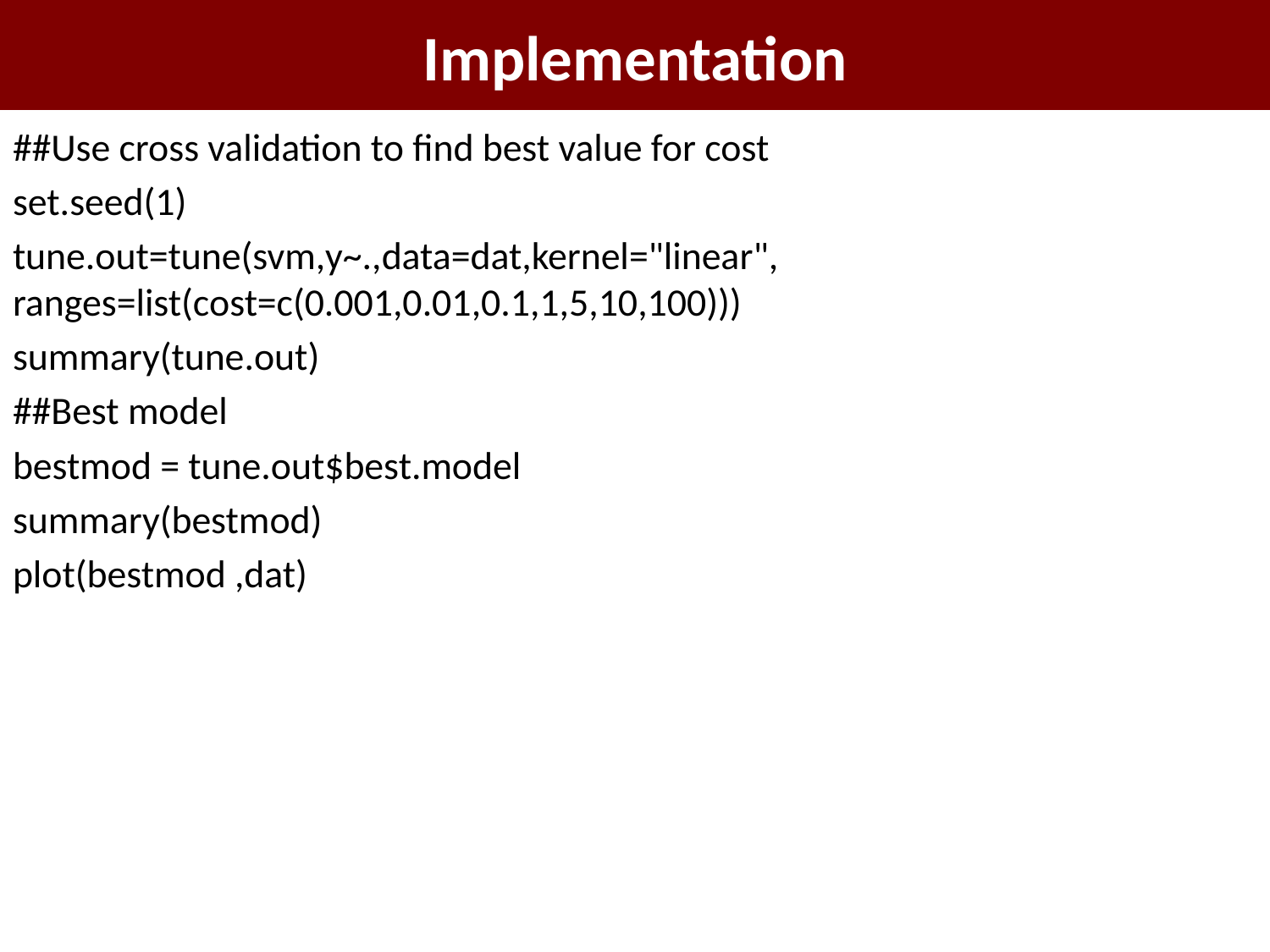

# Implementation
##Use cross validation to find best value for cost
set.seed(1)
tune.out=tune(svm,y~.,data=dat,kernel="linear", ranges=list(cost=c(0.001,0.01,0.1,1,5,10,100)))
summary(tune.out)
##Best model
bestmod = tune.out$best.model
summary(bestmod)
plot(bestmod ,dat)